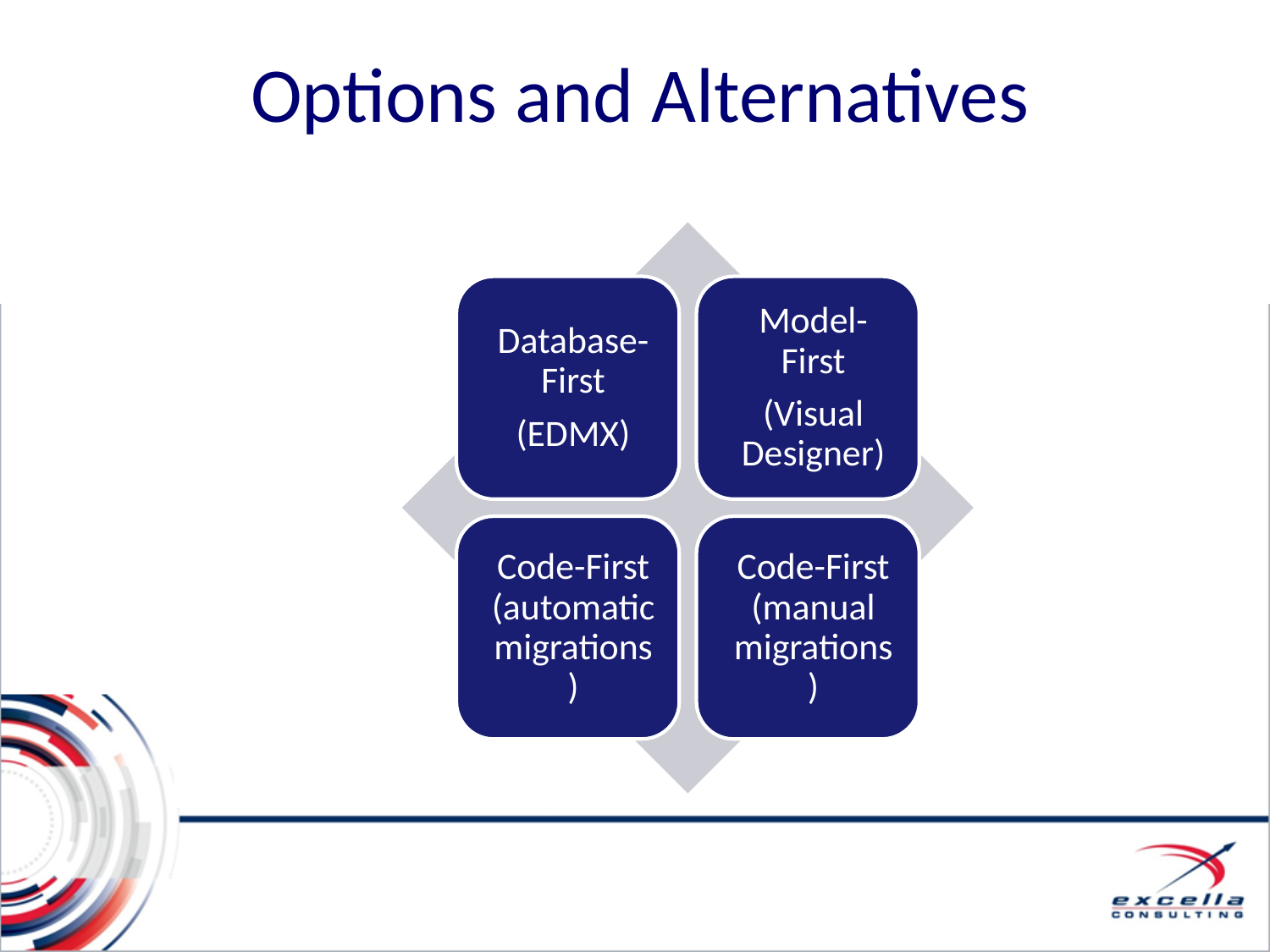

# Options and Alternatives
Database-First
(EDMX)
Model-First
(Visual Designer)
Code-First (automatic migrations)
Code-First (manual migrations)